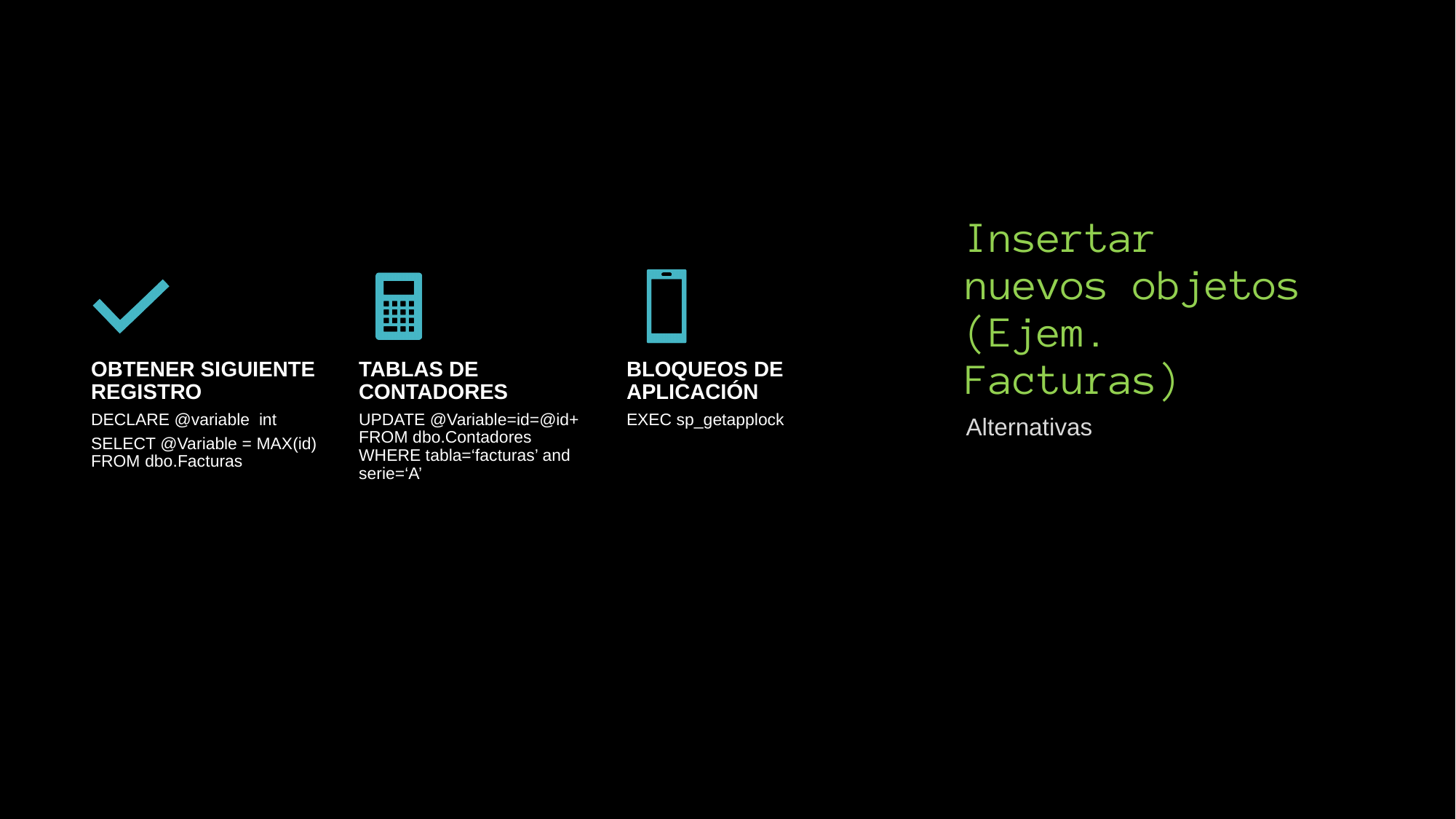

OBTENER SIGUIENTE REGISTRO
DECLARE @variable  int
SELECT @Variable = MAX(id) FROM dbo.Facturas
TABLAS DE CONTADORES
UPDATE @Variable=id=@id+ FROM dbo.Contadores WHERE tabla=‘facturas’ and serie=‘A’
BLOQUEOS DE APLICACIÓN
EXEC sp_getapplock
# Insertar nuevos objetos (Ejem. Facturas)
Alternativas